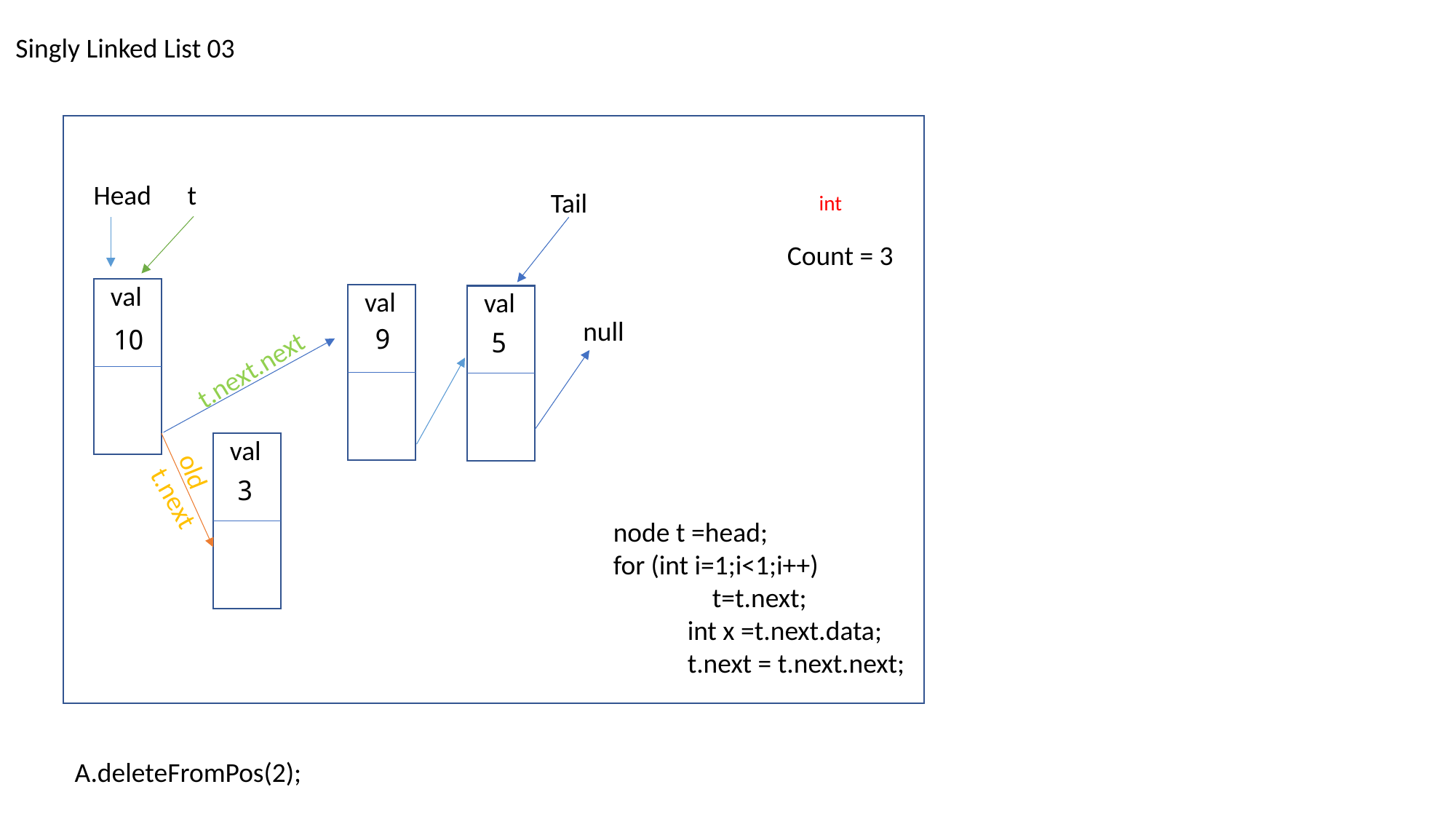

Singly Linked List 03

t
Head
Tail
int
Count = 3
val

val
val

null
9
10
5
t.next.next
val

old
t.next
3
node t =head;
for (int i=1;i<1;i++)
                t=t.next;
            int x =t.next.data;
            t.next = t.next.next;
A.deleteFromPos(2);